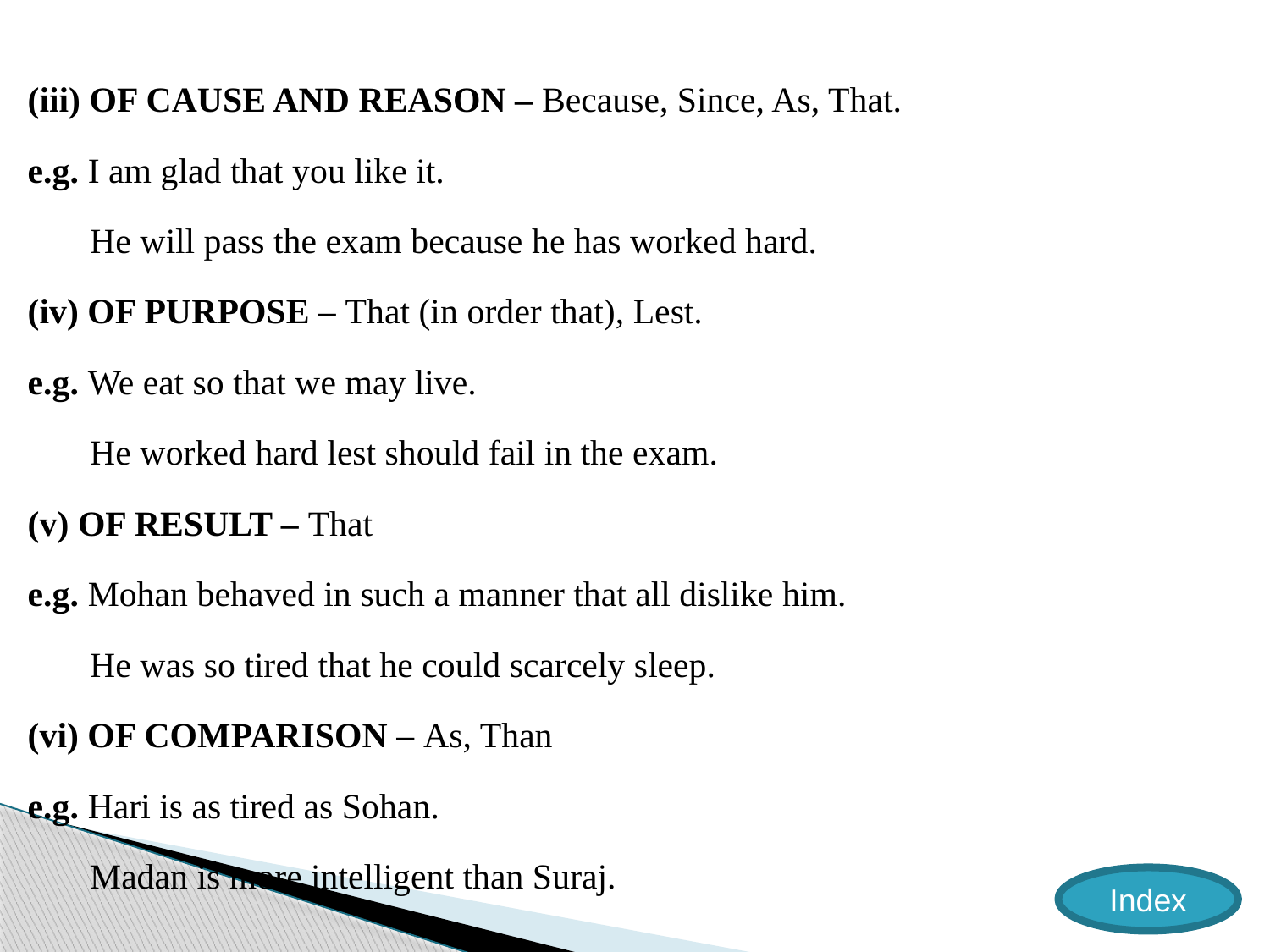

(iii) OF CAUSE AND REASON – Because, Since, As, That.
e.g. I am glad that you like it.
       He will pass the exam because he has worked hard.
(iv) OF PURPOSE – That (in order that), Lest.
e.g. We eat so that we may live.
       He worked hard lest should fail in the exam.
(v) OF RESULT – That
e.g. Mohan behaved in such a manner that all dislike him.
       He was so tired that he could scarcely sleep.
(vi) OF COMPARISON – As, Than
e.g. Hari is as tired as Sohan.
       Madan is more intelligent than Suraj.
Index